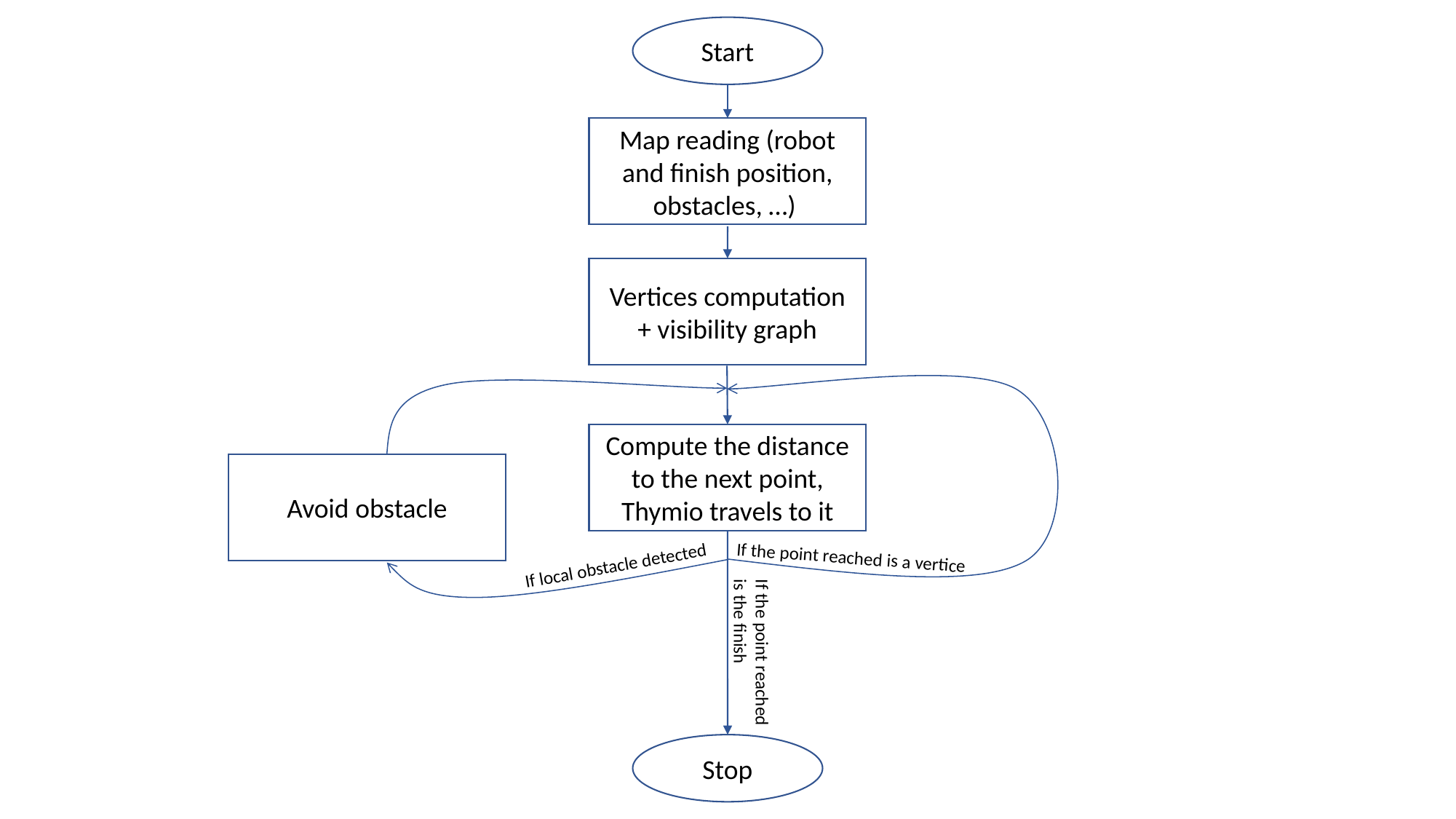

Start
Map reading (robot and finish position, obstacles, …)
Vertices computation + visibility graph

Compute the distance to the next point, Thymio travels to it
Avoid obstacle
If local obstacle detected
If the point reached is a vertice

If the point reached is the finish
Stop